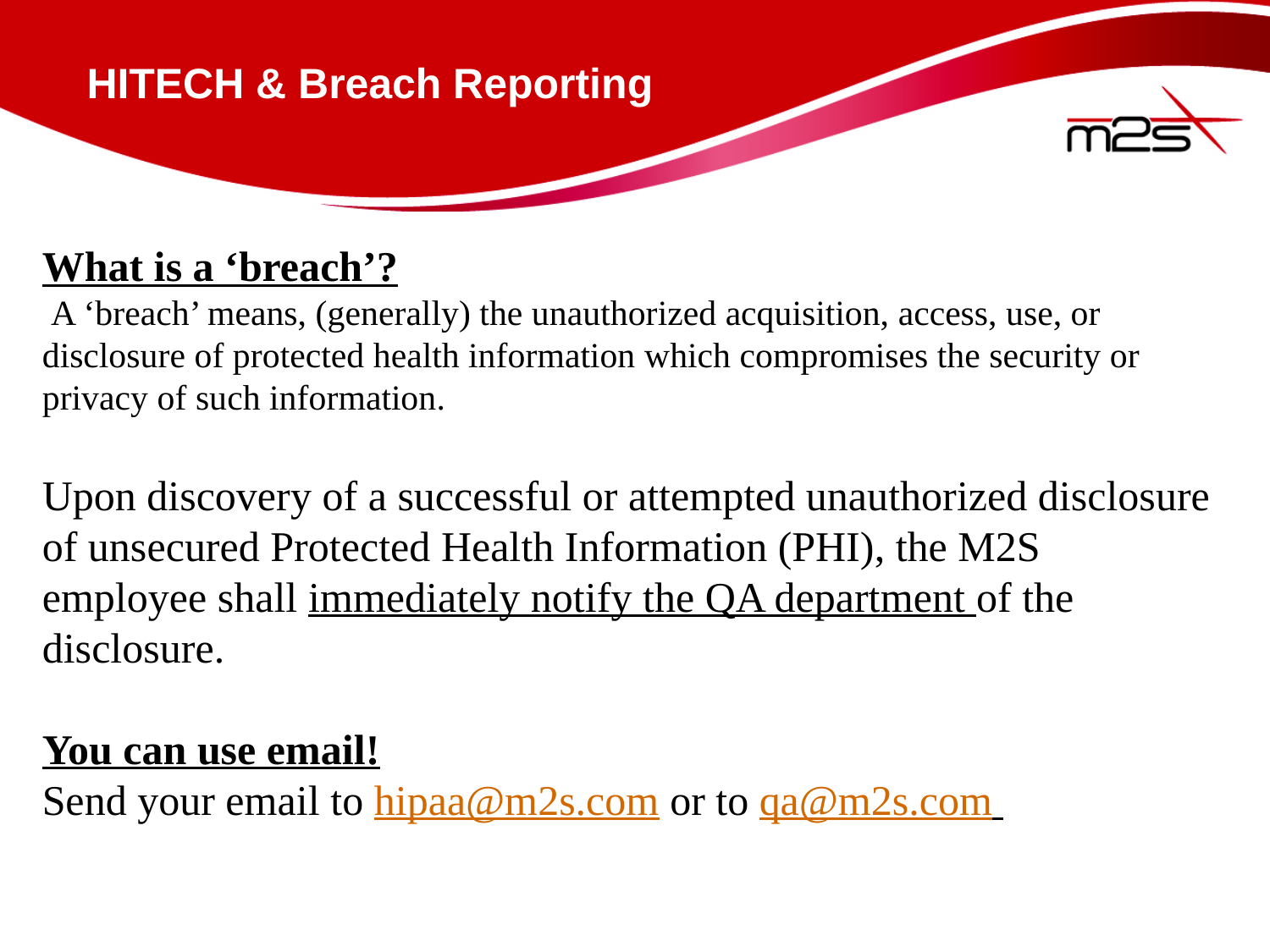

# HITECH & Breach Reporting
What is a ‘breach’?
 A ‘breach’ means, (generally) the unauthorized acquisition, access, use, or disclosure of protected health information which compromises the security or privacy of such information.

Upon discovery of a successful or attempted unauthorized disclosure of unsecured Protected Health Information (PHI), the M2S employee shall immediately notify the QA department of the disclosure.

You can use email!
Send your email to hipaa@m2s.com or to qa@m2s.com